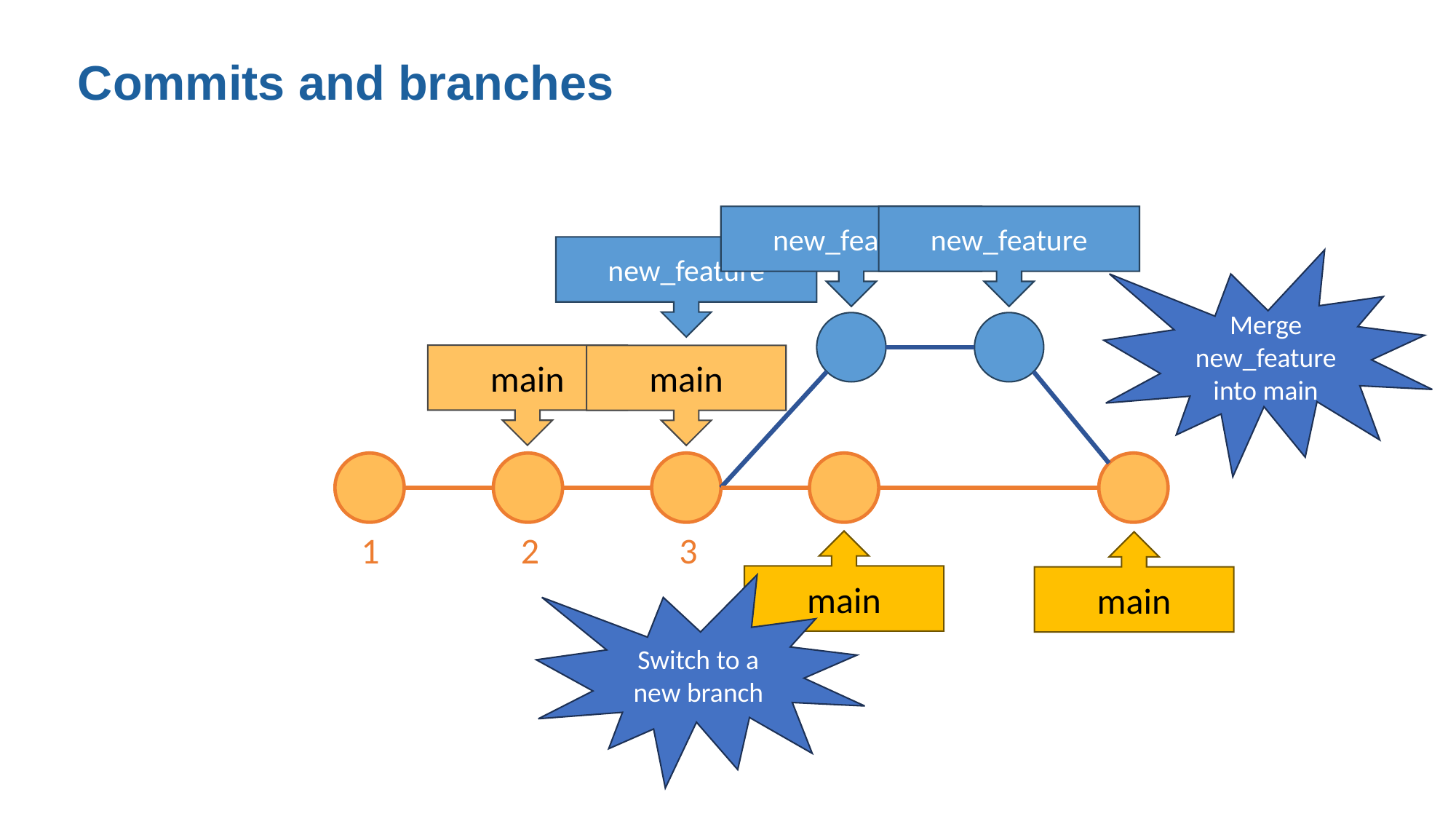

Commits and branches
new_feature
new_feature
new_feature
Merge new_feature into main

main
main

1
2
3
main
main
Switch to a new branch